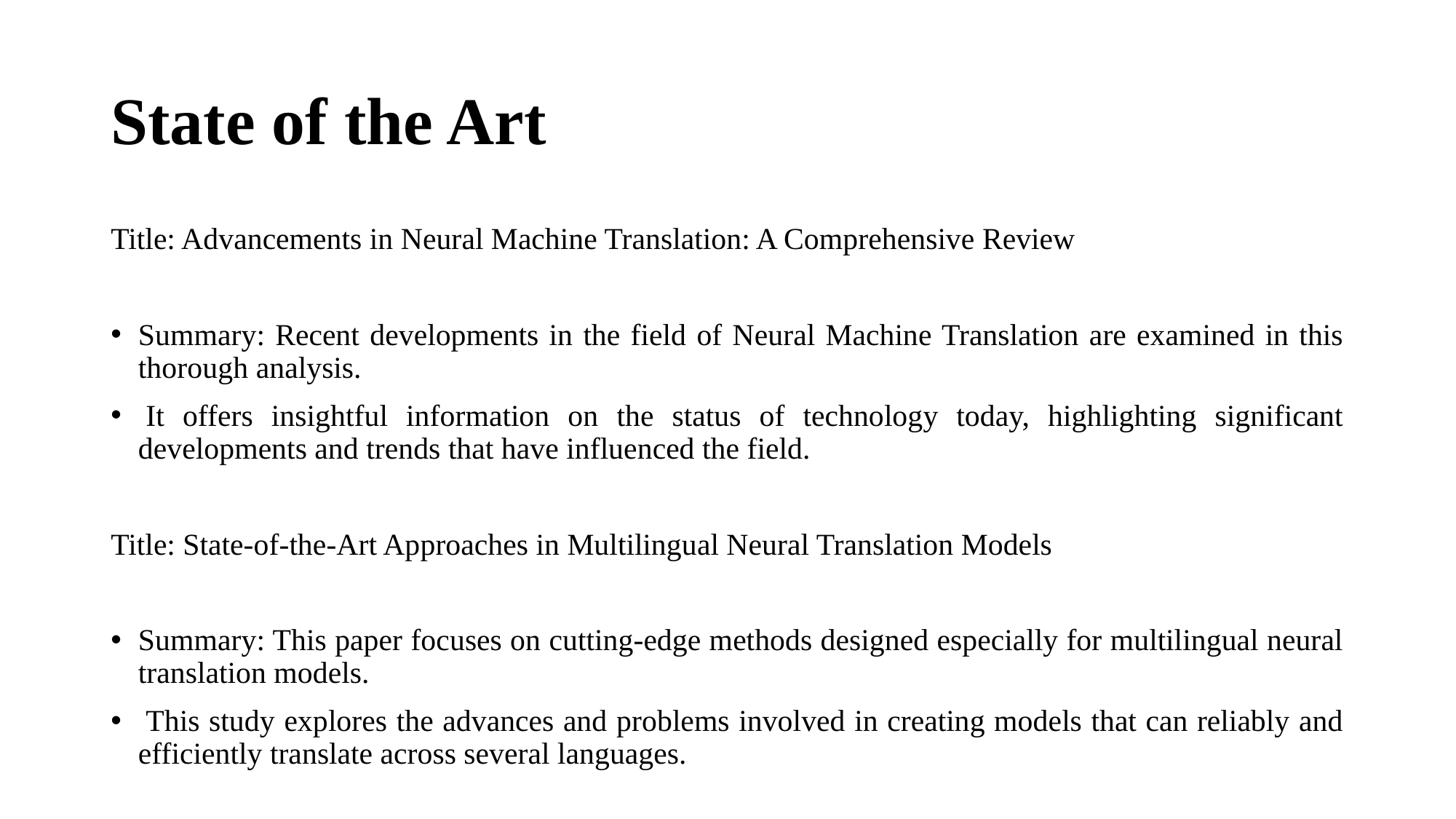

# State of the Art
Title: Advancements in Neural Machine Translation: A Comprehensive Review

Summary: Recent developments in the field of Neural Machine Translation are examined in this thorough analysis.
 It offers insightful information on the status of technology today, highlighting significant developments and trends that have influenced the field.

Title: State-of-the-Art Approaches in Multilingual Neural Translation Models

Summary: This paper focuses on cutting-edge methods designed especially for multilingual neural translation models.
 This study explores the advances and problems involved in creating models that can reliably and efficiently translate across several languages.